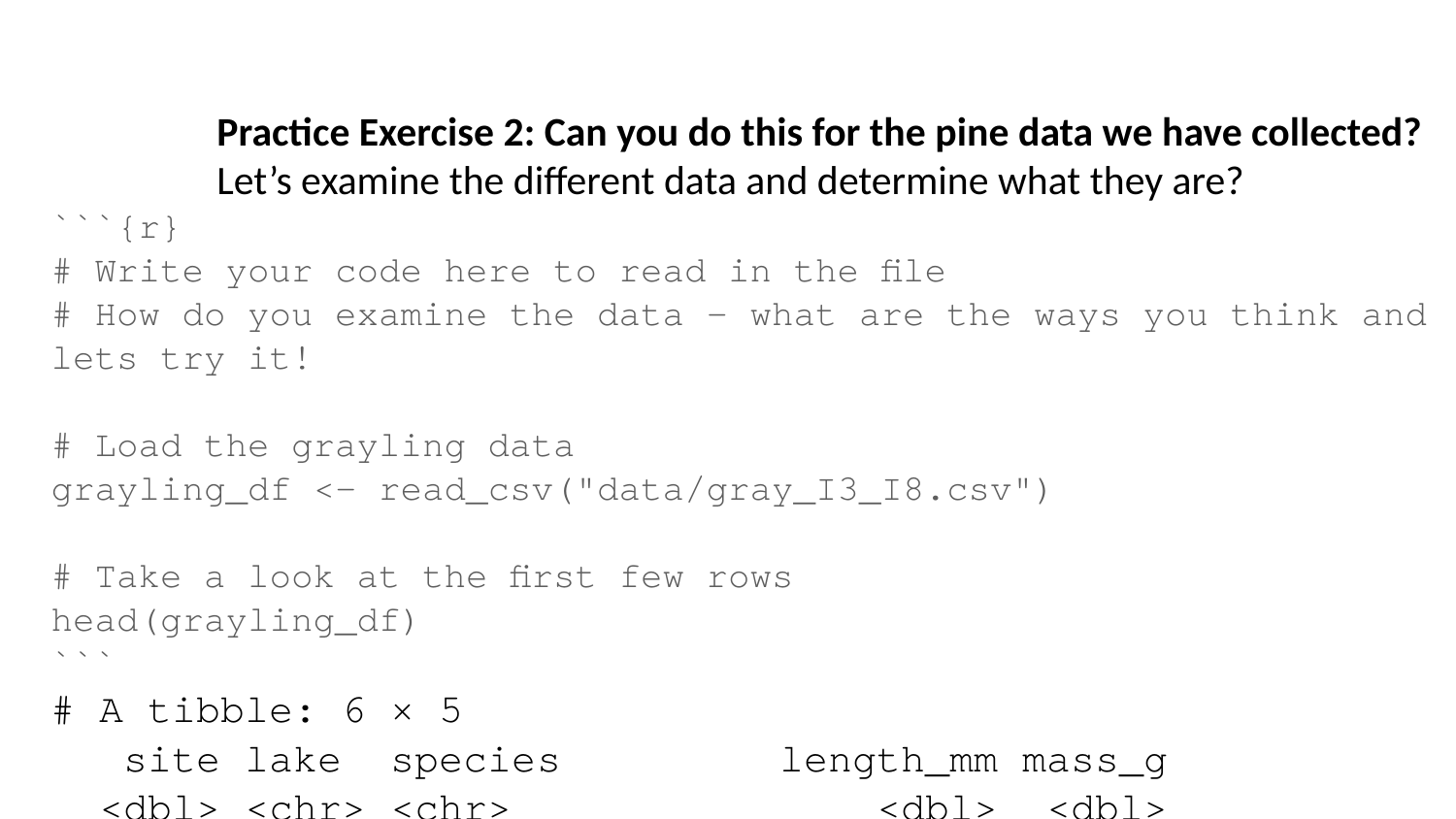

Practice Exercise 2: Can you do this for the pine data we have collected?
Let’s examine the different data and determine what they are?
```{r}
# Write your code here to read in the file
# How do you examine the data - what are the ways you think and lets try it!
# Load the grayling data
grayling_df <- read_csv("data/gray_I3_I8.csv")
# Take a look at the first few rows
head(grayling_df)
```
# A tibble: 6 × 5
   site lake  species         length_mm mass_g
  <dbl> <chr> <chr>               <dbl>  <dbl>
1   113 I3    arctic grayling       266    135
2   113 I3    arctic grayling       290    185
3   113 I3    arctic grayling       262    145
4   113 I3    arctic grayling       275    160
5   113 I3    arctic grayling       240    105
6   113 I3    arctic grayling       265    145